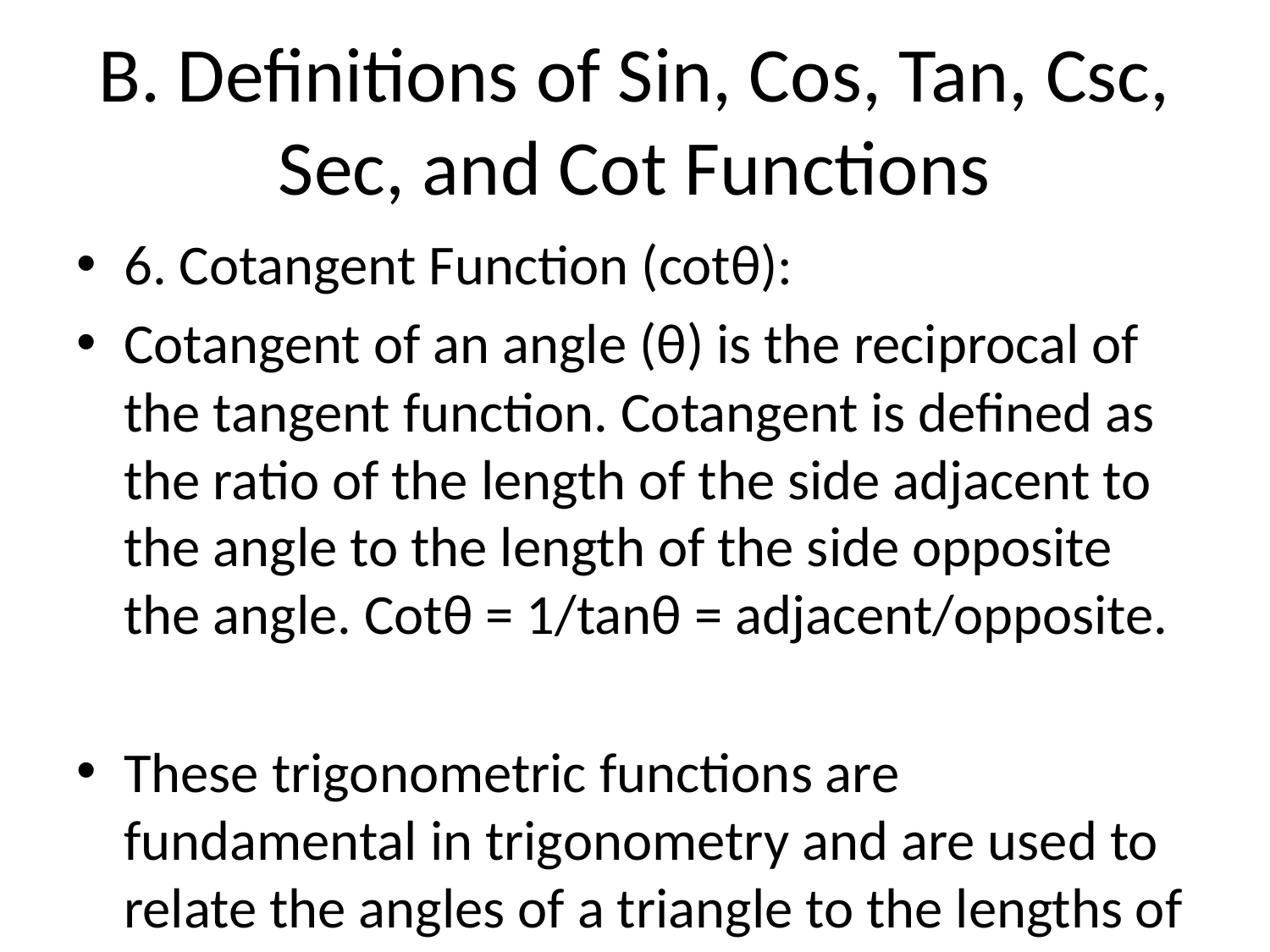

# B. Definitions of Sin, Cos, Tan, Csc, Sec, and Cot Functions
6. Cotangent Function (cotθ):
Cotangent of an angle (θ) is the reciprocal of the tangent function. Cotangent is defined as the ratio of the length of the side adjacent to the angle to the length of the side opposite the angle. Cotθ = 1/tanθ = adjacent/opposite.

These trigonometric functions are fundamental in trigonometry and are used to relate the angles of a triangle to the lengths of its sides, as well as in various real-world applications involving periodic phenomena, waves, and oscillations.